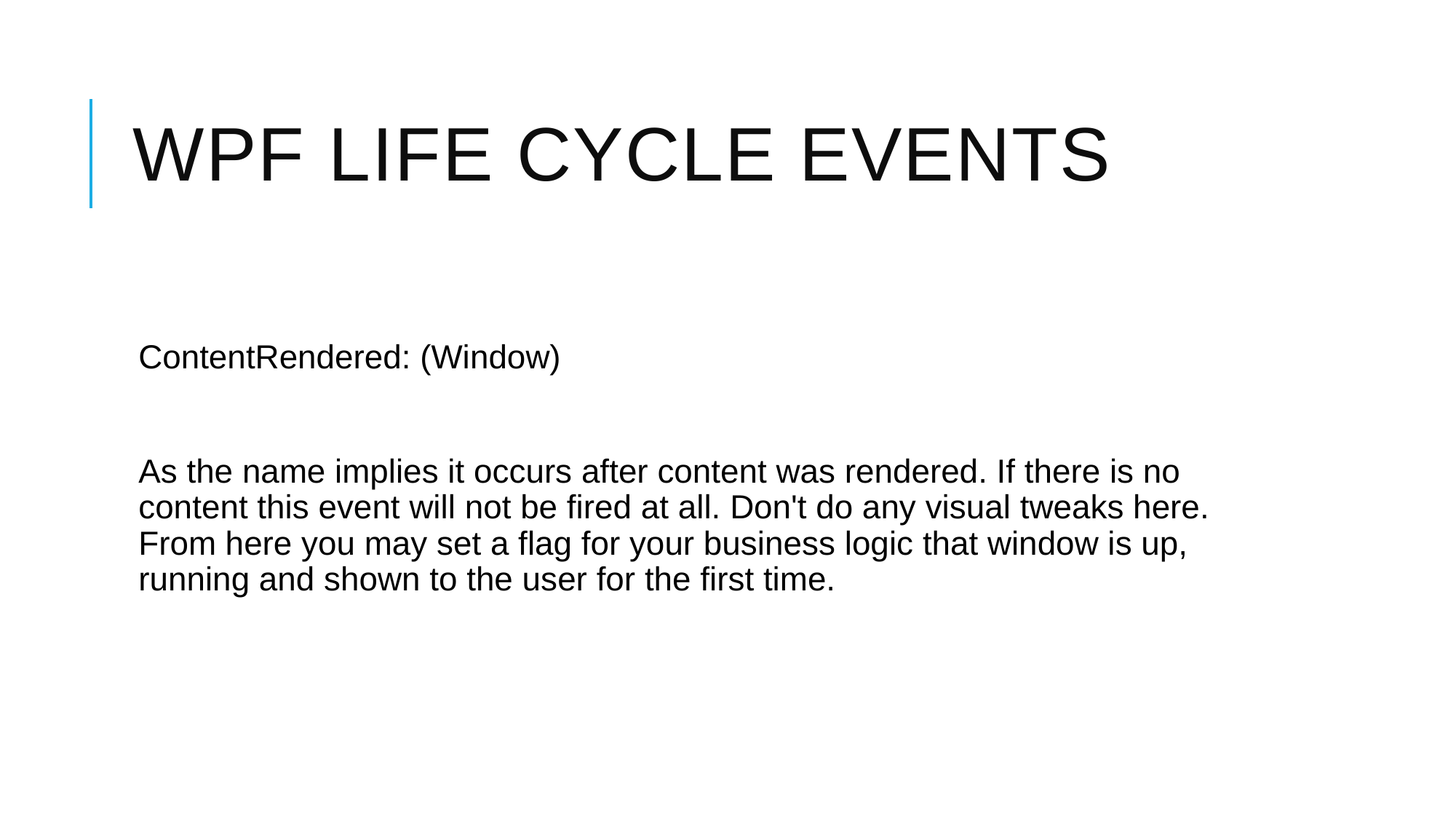

# WPF life cycle events

ContentRendered: (Window)

As the name implies it occurs after content was rendered. If there is no content this event will not be fired at all. Don't do any visual tweaks here. From here you may set a flag for your business logic that window is up, running and shown to the user for the first time.